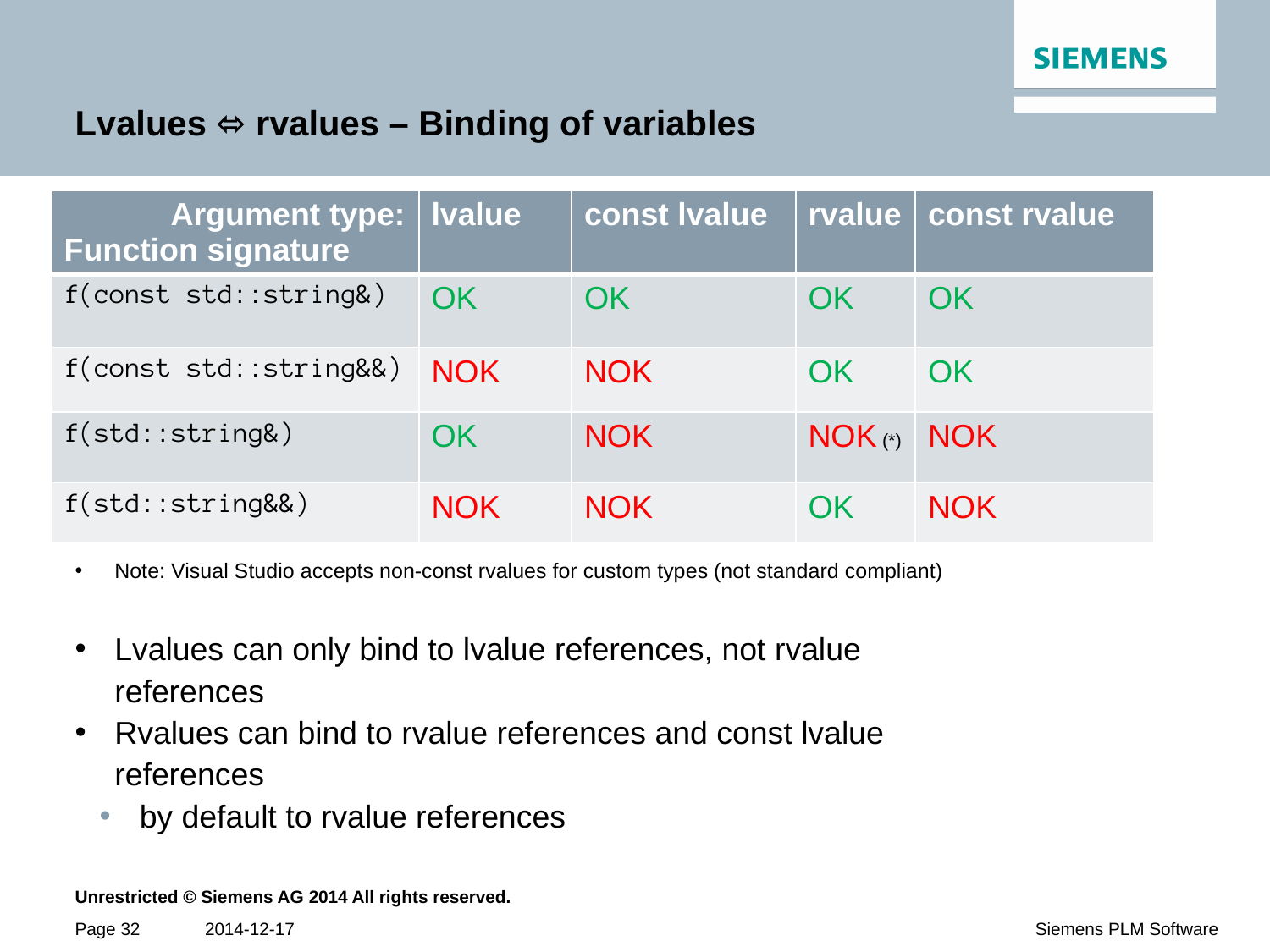

# Lvalues ⬄ rvalues – Binding of variables
| Argument type: Function signature | lvalue | const lvalue | rvalue | const rvalue |
| --- | --- | --- | --- | --- |
| f(const std::string&) | OK | OK | OK | OK |
| f(const std::string&&) | NOK | NOK | OK | OK |
| f(std::string&) | OK | NOK | NOK (\*) | NOK |
| f(std::string&&) | NOK | NOK | OK | NOK |

Note: Visual Studio accepts non-const rvalues for custom types (not standard compliant)

Lvalues can only bind to lvalue references, not rvalue references
Rvalues can bind to rvalue references and const lvalue references
by default to rvalue references